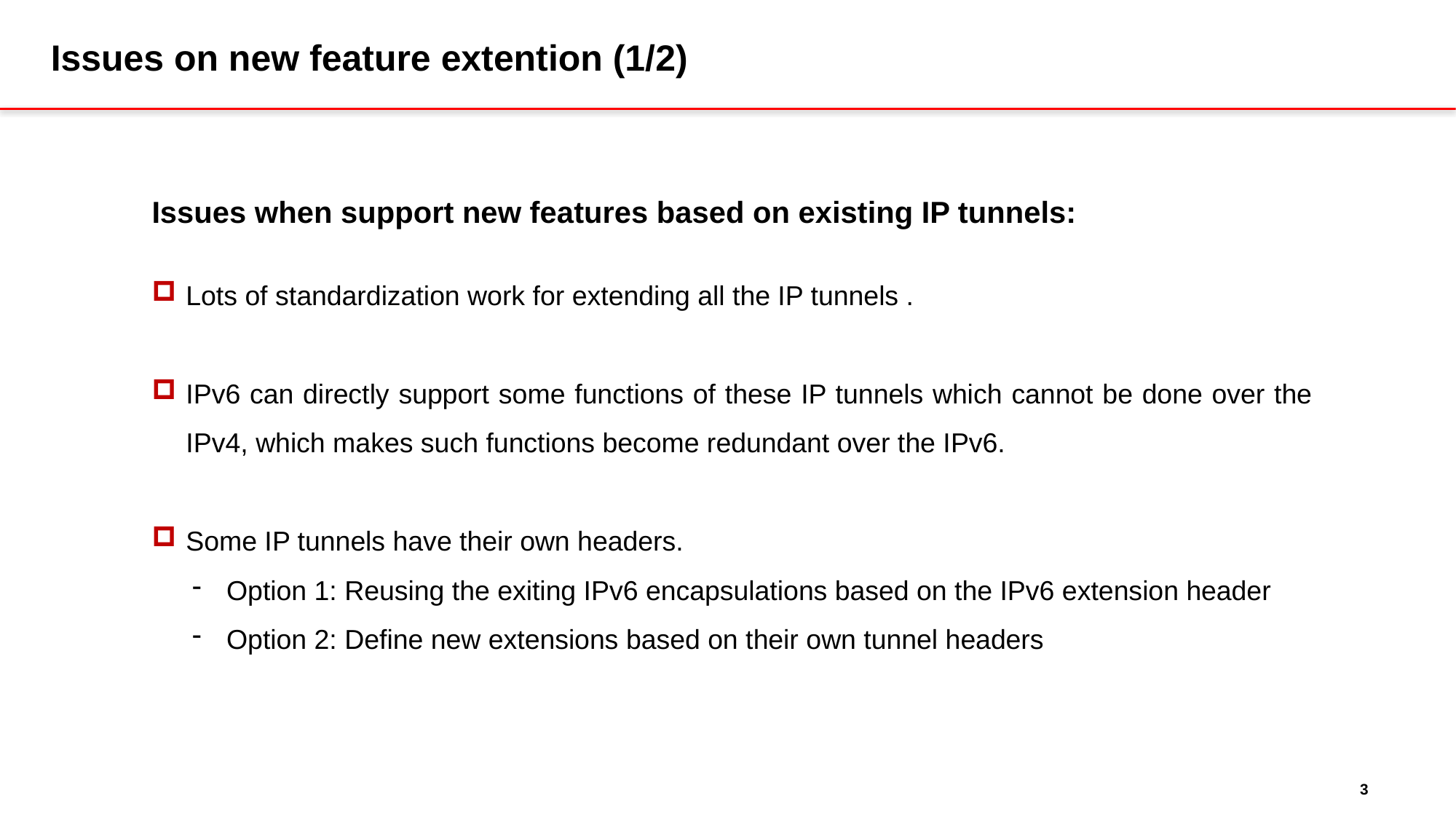

# Issues on new feature extention (1/2)
Issues when support new features based on existing IP tunnels:

Lots of standardization work for extending all the IP tunnels .

IPv6 can directly support some functions of these IP tunnels which cannot be done over the IPv4, which makes such functions become redundant over the IPv6.

Some IP tunnels have their own headers.
Option 1: Reusing the exiting IPv6 encapsulations based on the IPv6 extension header
Option 2: Define new extensions based on their own tunnel headers